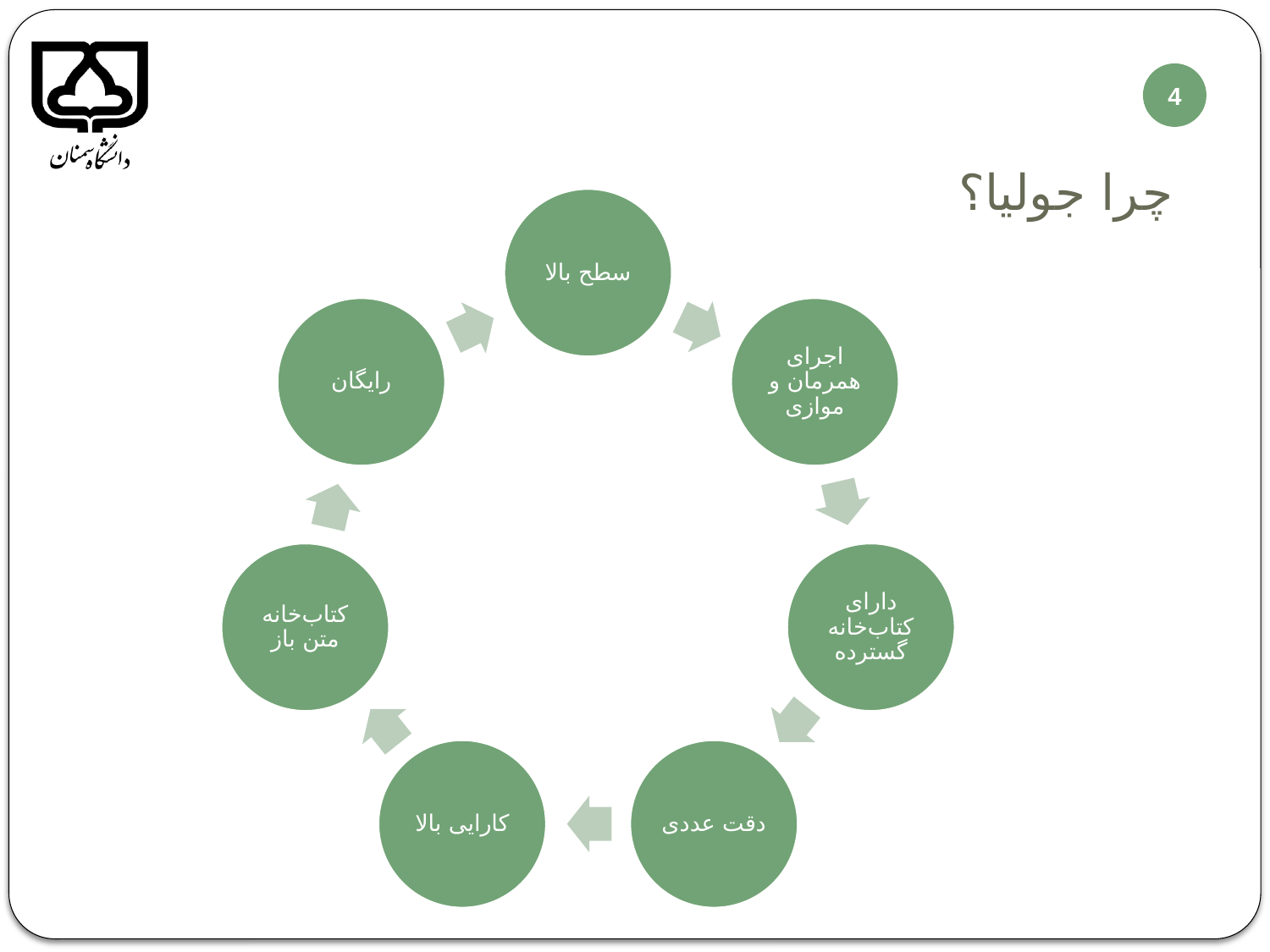

4
# چرا جولیا؟
سطح بالا

اجرای همرمان و موازی

دارای کتاب‌خانه گسترده

دقت عددی

کارایی بالا

کتاب‌خانه متن باز

رایگان